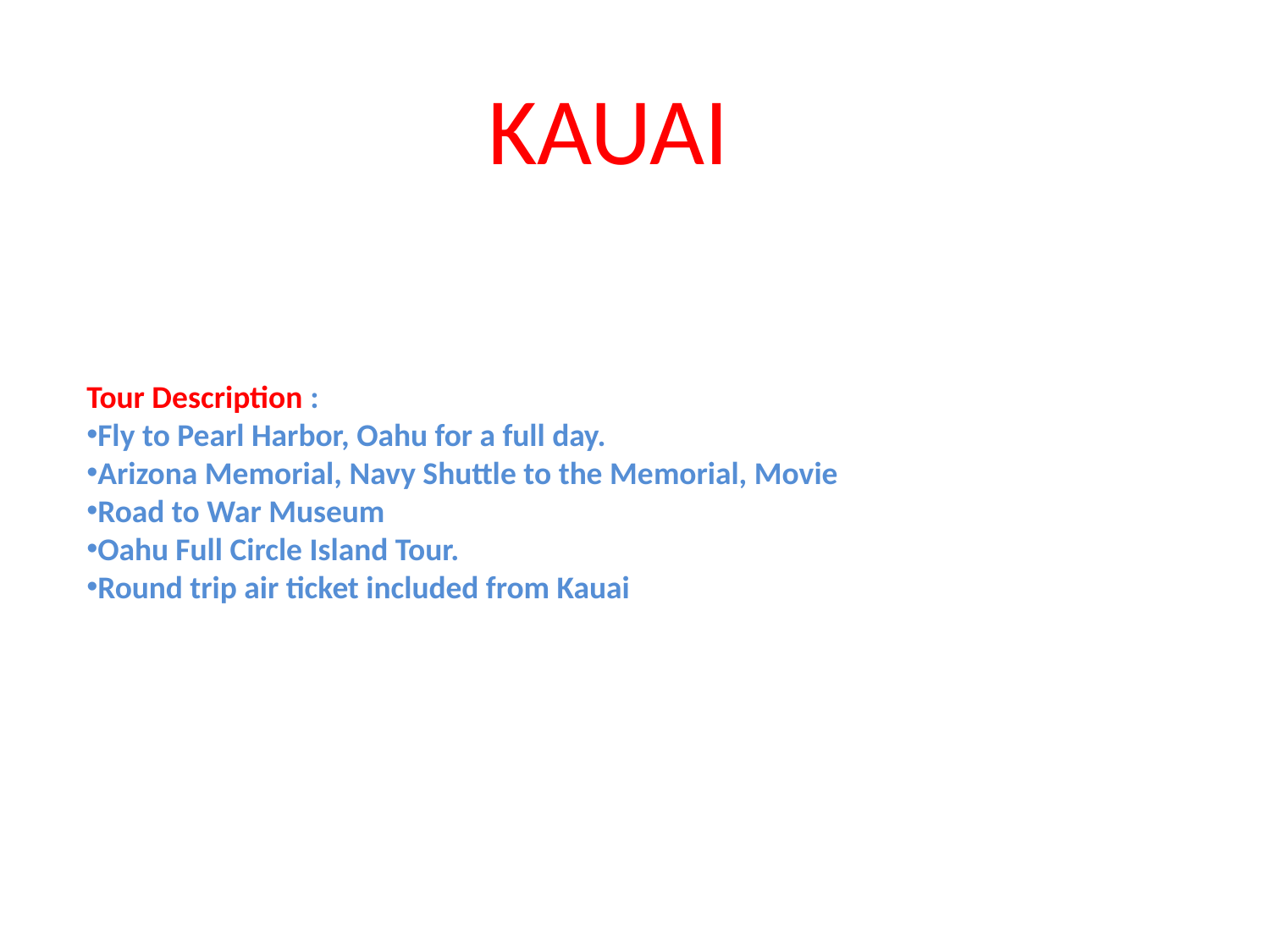

KAUAI

Tour Description :
Fly to Pearl Harbor, Oahu for a full day.
Arizona Memorial, Navy Shuttle to the Memorial, Movie
Road to War Museum
Oahu Full Circle Island Tour.
Round trip air ticket included from Kauai